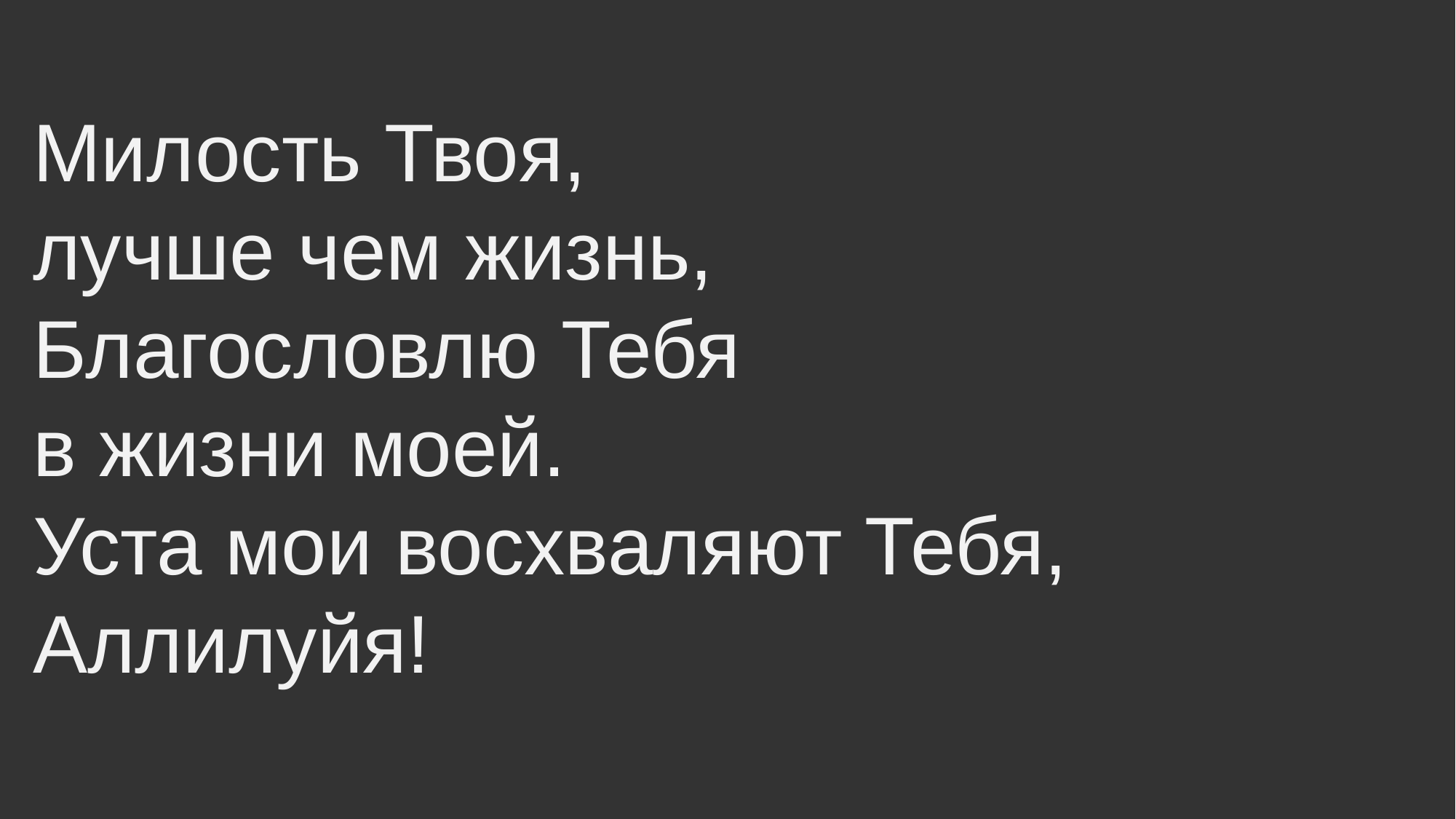

Милость Твоя,
лучше чем жизнь,
Благословлю Тебя
в жизни моей.
Уста мои восхваляют Тебя,
Аллилуйя!